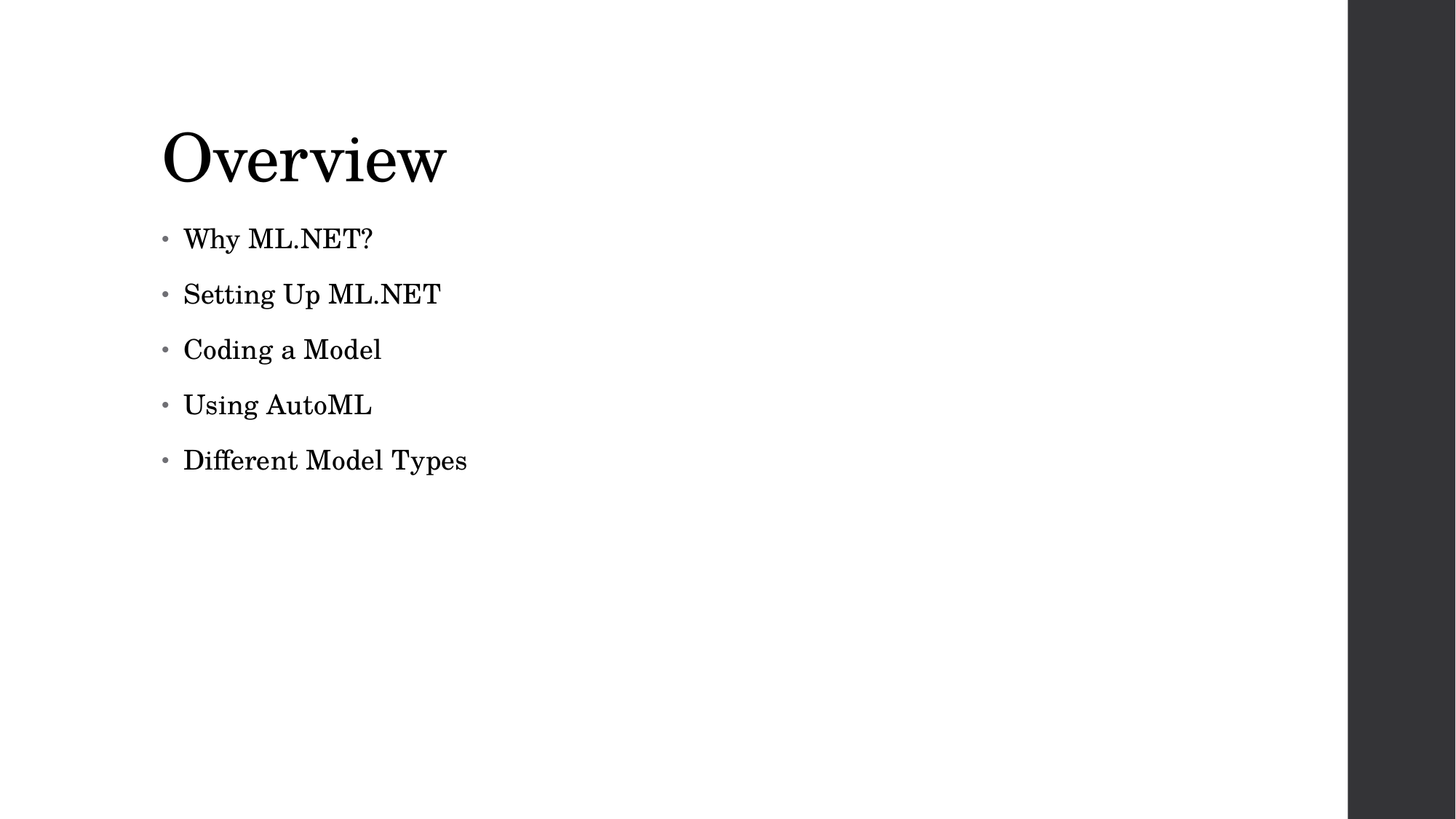

# Overview
Why ML.NET?
Setting Up ML.NET
Coding a Model
Using AutoML
Different Model Types